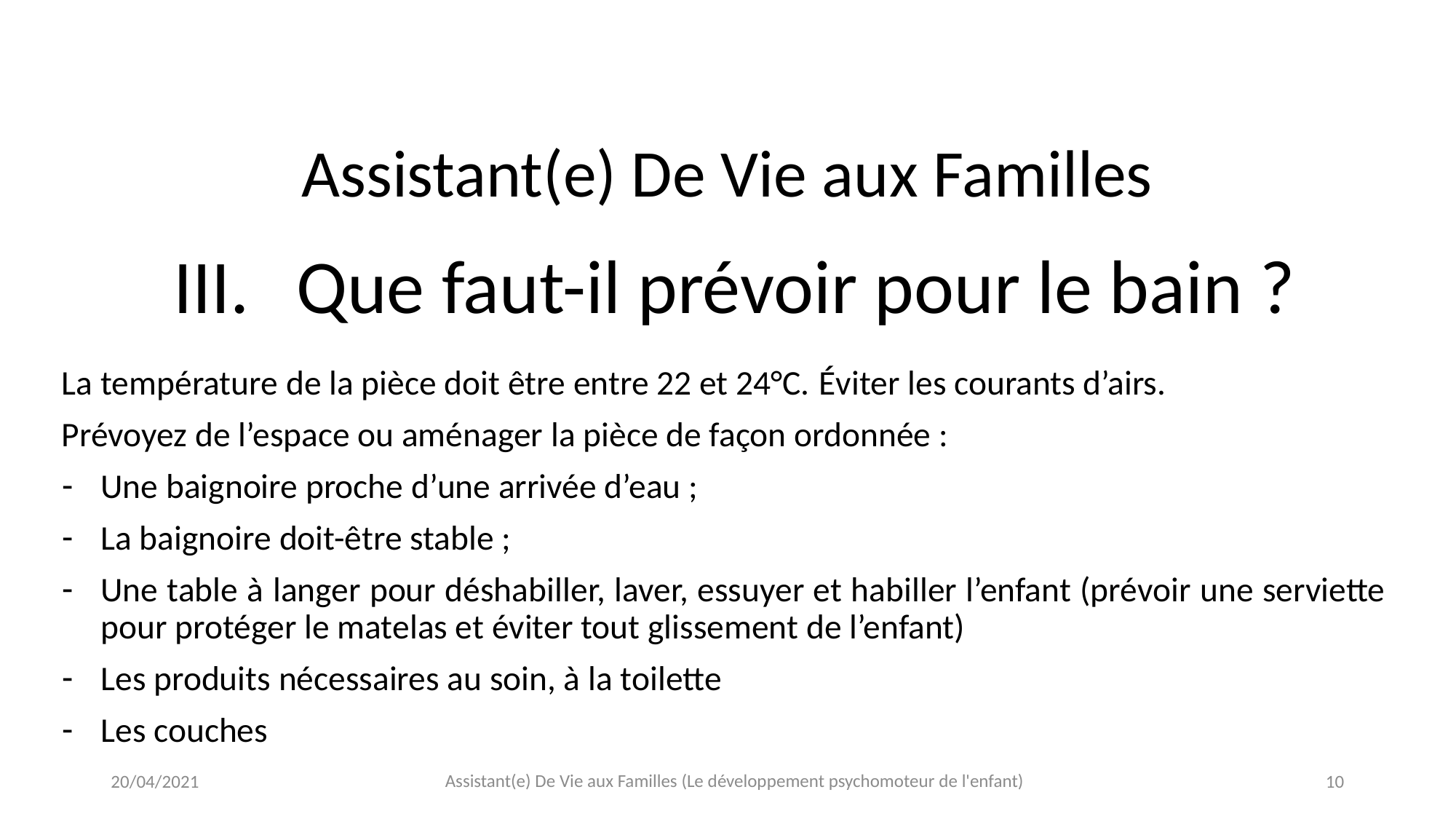

# Que faut-il prévoir pour le bain ?
Assistant(e) De Vie aux Familles
La température de la pièce doit être entre 22 et 24°C. éviter les courants d’airs.
Prévoyez de l’espace ou aménager la pièce de façon ordonnée :
Une baignoire proche d’une arrivée d’eau ;
La baignoire doit-être stable ;
Une table à langer pour déshabiller, laver, essuyer et habiller l’enfant (prévoir une serviette pour protéger le matelas et éviter tout glissement de l’enfant)
Les produits nécessaires au soin, à la toilette
Les couches

Assistant(e) De Vie aux Familles (Le développement psychomoteur de l'enfant)
20/04/2021
10